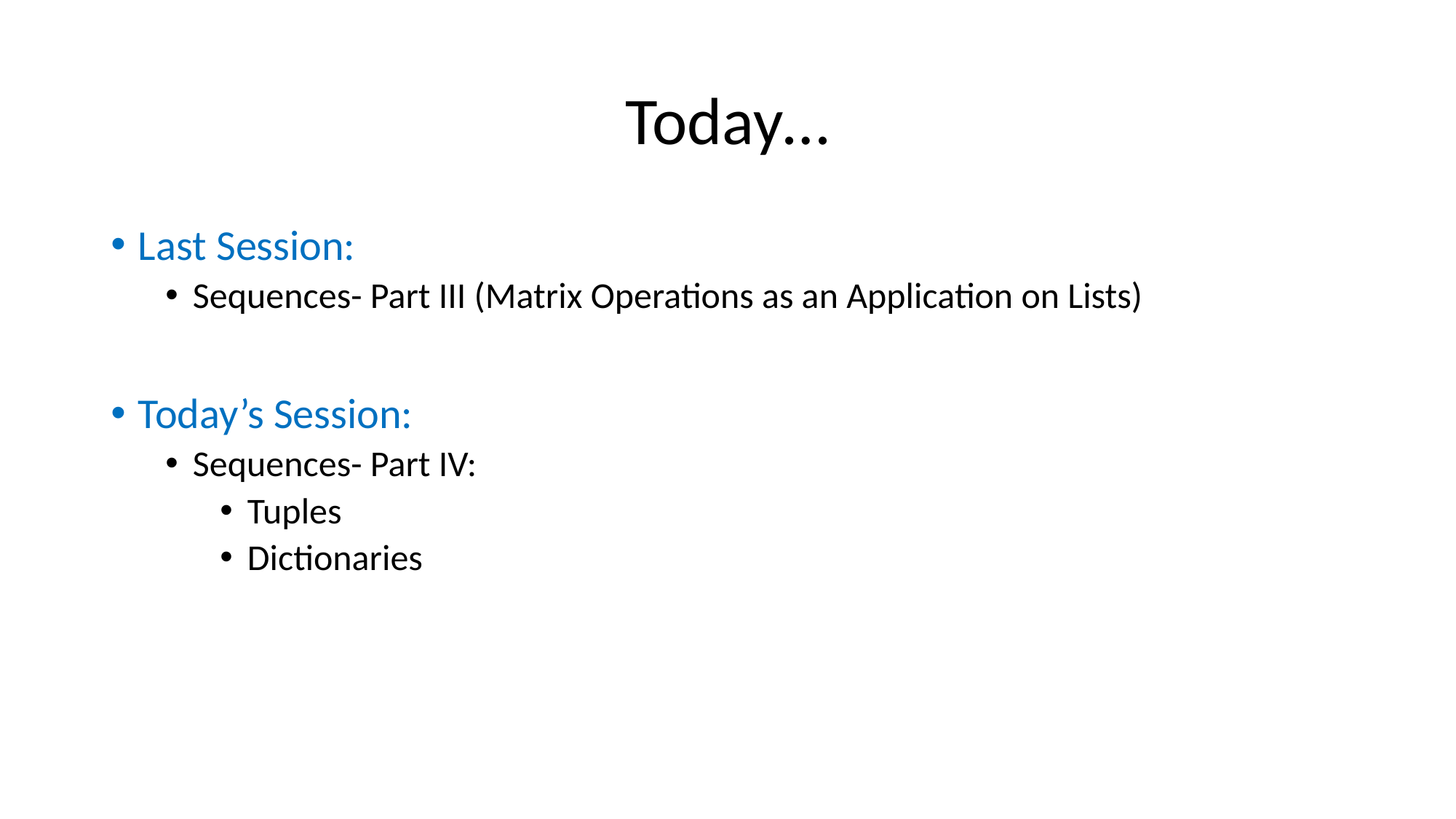

# Today…
Last Session:
Sequences- Part III (Matrix Operations as an Application on Lists)

Today’s Session:
Sequences- Part IV:
Tuples
Dictionaries